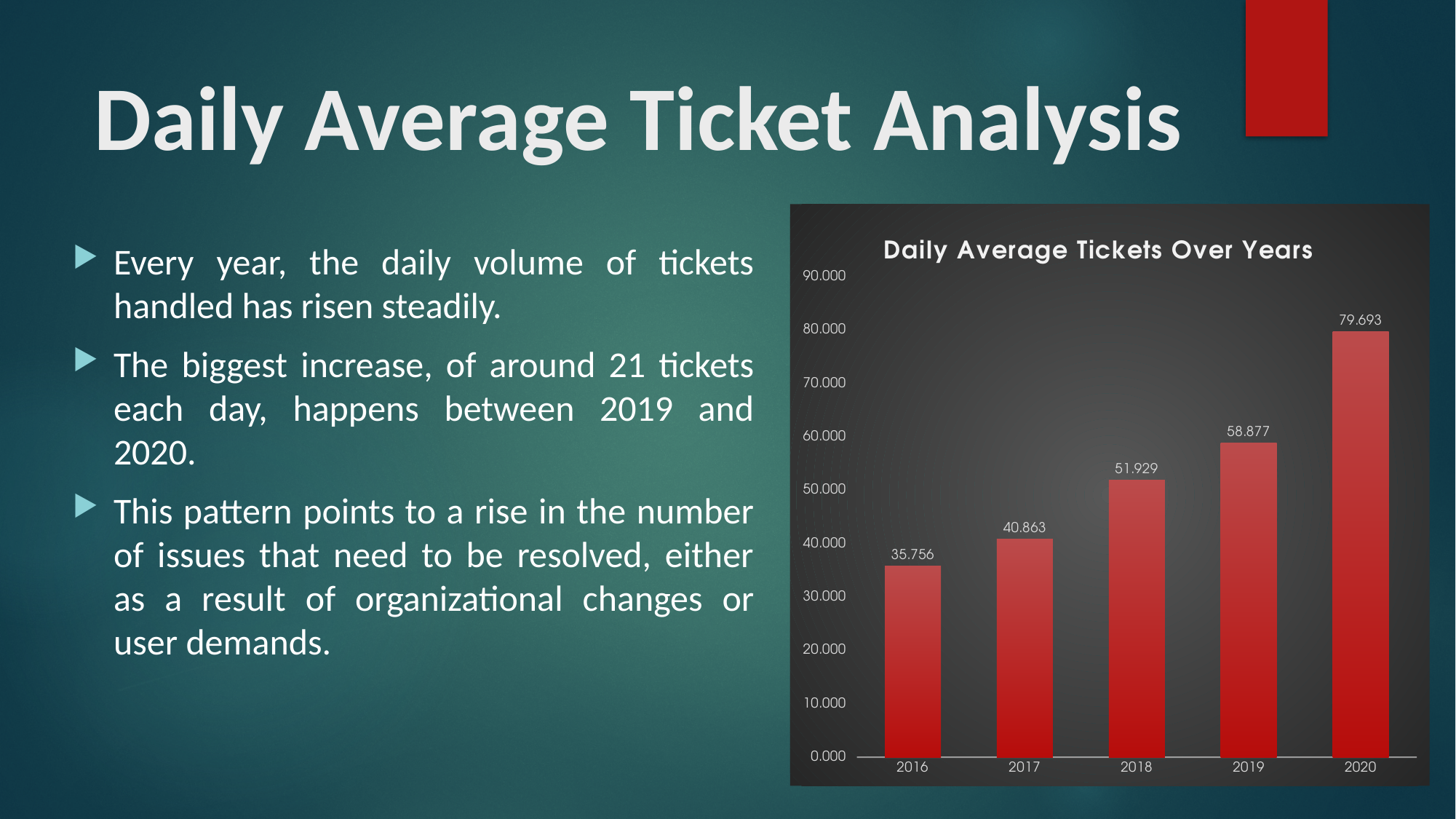

# Daily Average Ticket Analysis

### Chart: Daily Average Tickets Over Years

| Category | Daily Average Tickets |
|---|---|
| 2016 | 35.75616438356165 |
| 2017 | 40.863013698630134 |
| 2018 | 51.92876712328767 |
| 2019 | 58.87671232876713 |
| 2020 | 79.69315068493151 |
Every year, the daily volume of tickets handled has risen steadily.
The biggest increase, of around 21 tickets each day, happens between 2019 and 2020.
This pattern points to a rise in the number of issues that need to be resolved, either as a result of organizational changes or user demands.